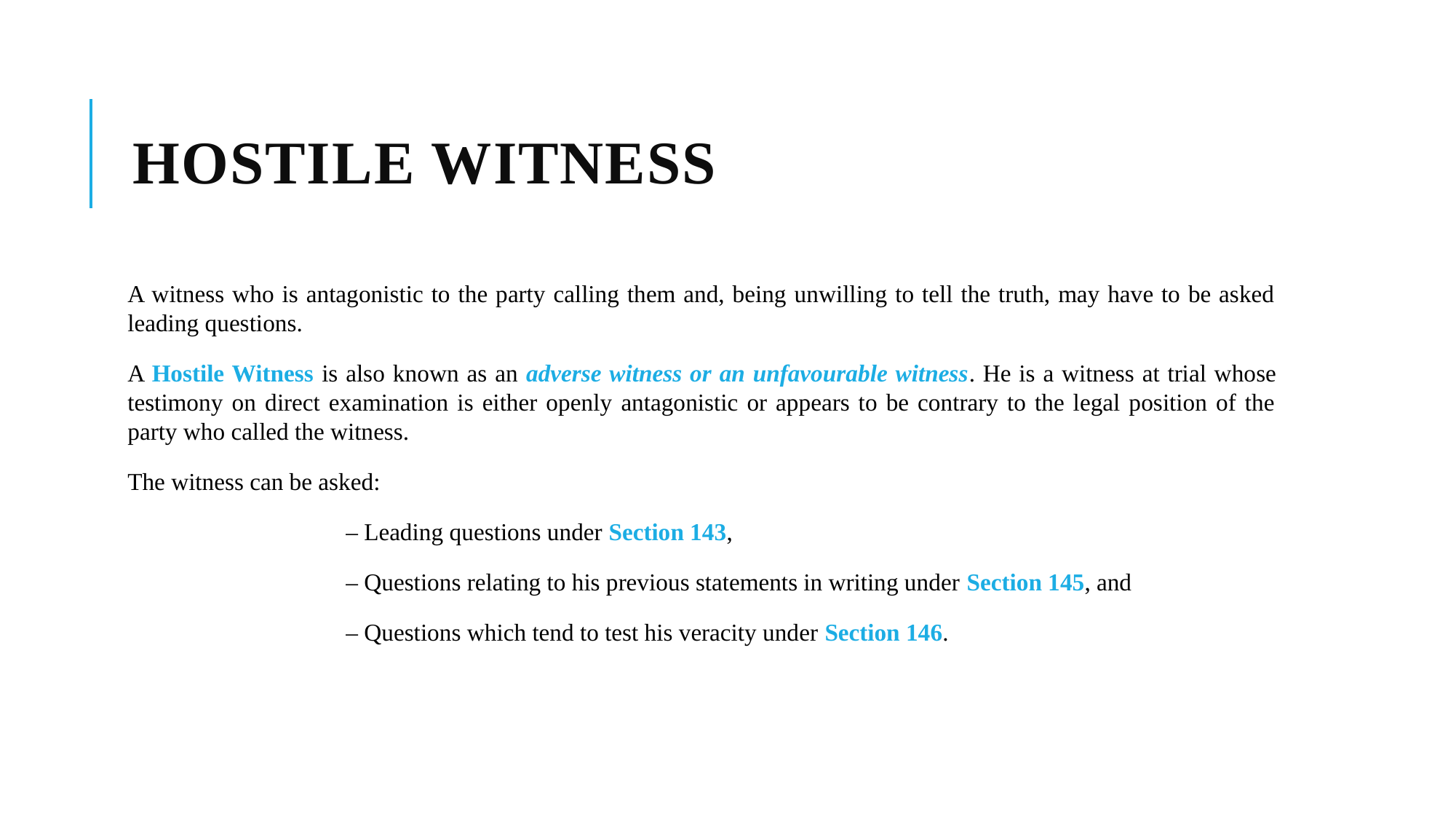

# Hostile Witness
A witness who is antagonistic to the party calling them and, being unwilling to tell the truth, may have to be asked leading questions.
A Hostile Witness is also known as an adverse witness or an unfavourable witness. He is a witness at trial whose testimony on direct examination is either openly antagonistic or appears to be contrary to the legal position of the party who called the witness.
The witness can be asked:
		– Leading questions under Section 143,
		– Questions relating to his previous statements in writing under Section 145, and
		– Questions which tend to test his veracity under Section 146.